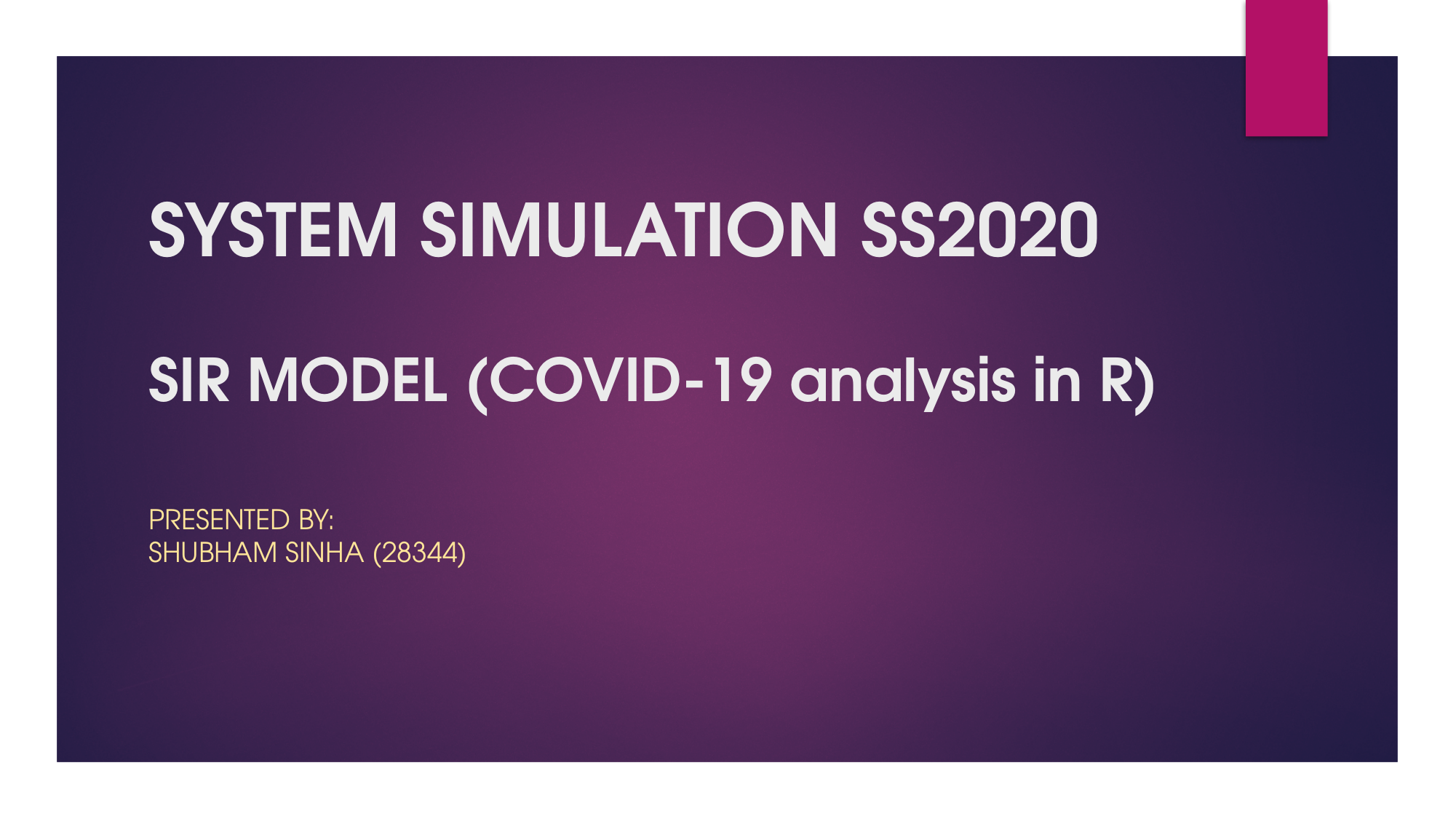

# SYSTEM SIMULATION SS2020

SIR MODEL (COVID-19 analysis in R)

PRESENTED BY:
SHUBHAM SINHA (28344)